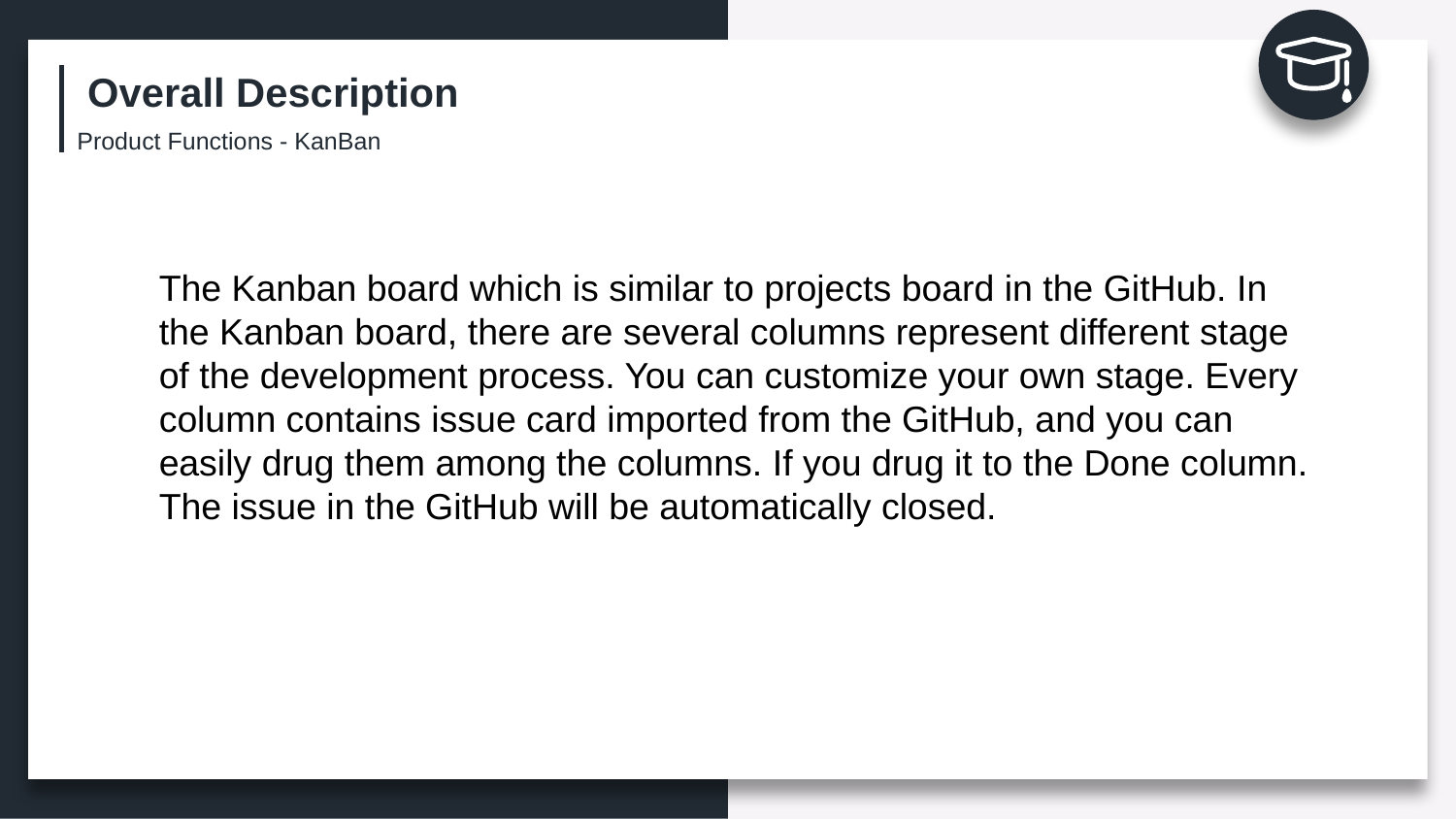

Overall Description

Product Functions - KanBan
The Kanban board which is similar to projects board in the GitHub. In the Kanban board, there are several columns represent different stage of the development process. You can customize your own stage. Every column contains issue card imported from the GitHub, and you can easily drug them among the columns. If you drug it to the Done column. The issue in the GitHub will be automatically closed.